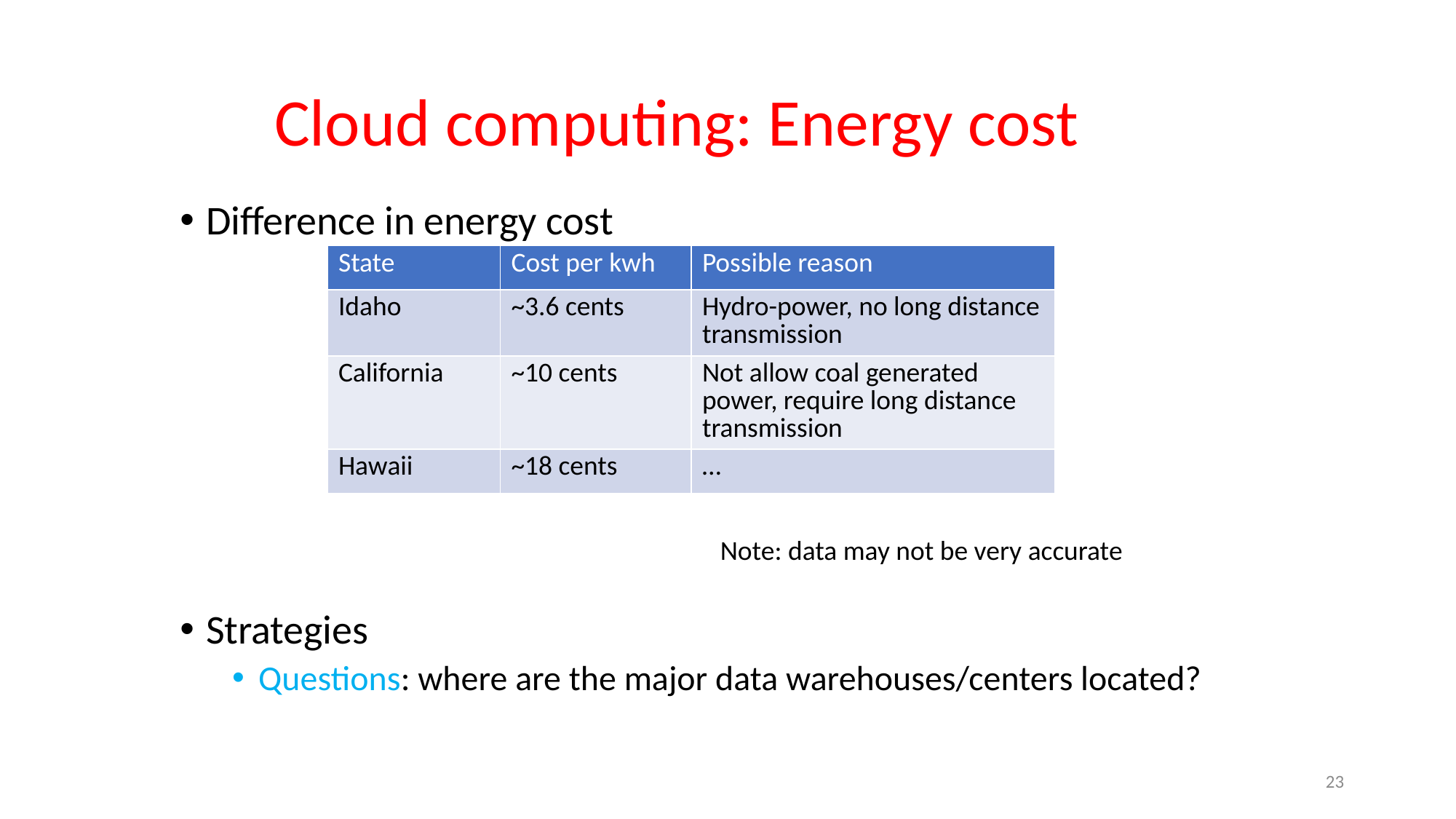

# Cloud computing: Energy cost
Difference in energy cost

Strategies
Questions: where are the major data warehouses/centers located?

| State | Cost per kwh | Possible reason |
| --- | --- | --- |
| Idaho | ~3.6 cents | Hydro-power, no long distance transmission |
| California | ~10 cents | Not allow coal generated power, require long distance transmission |
| Hawaii | ~18 cents | … |
Note: data may not be very accurate
23